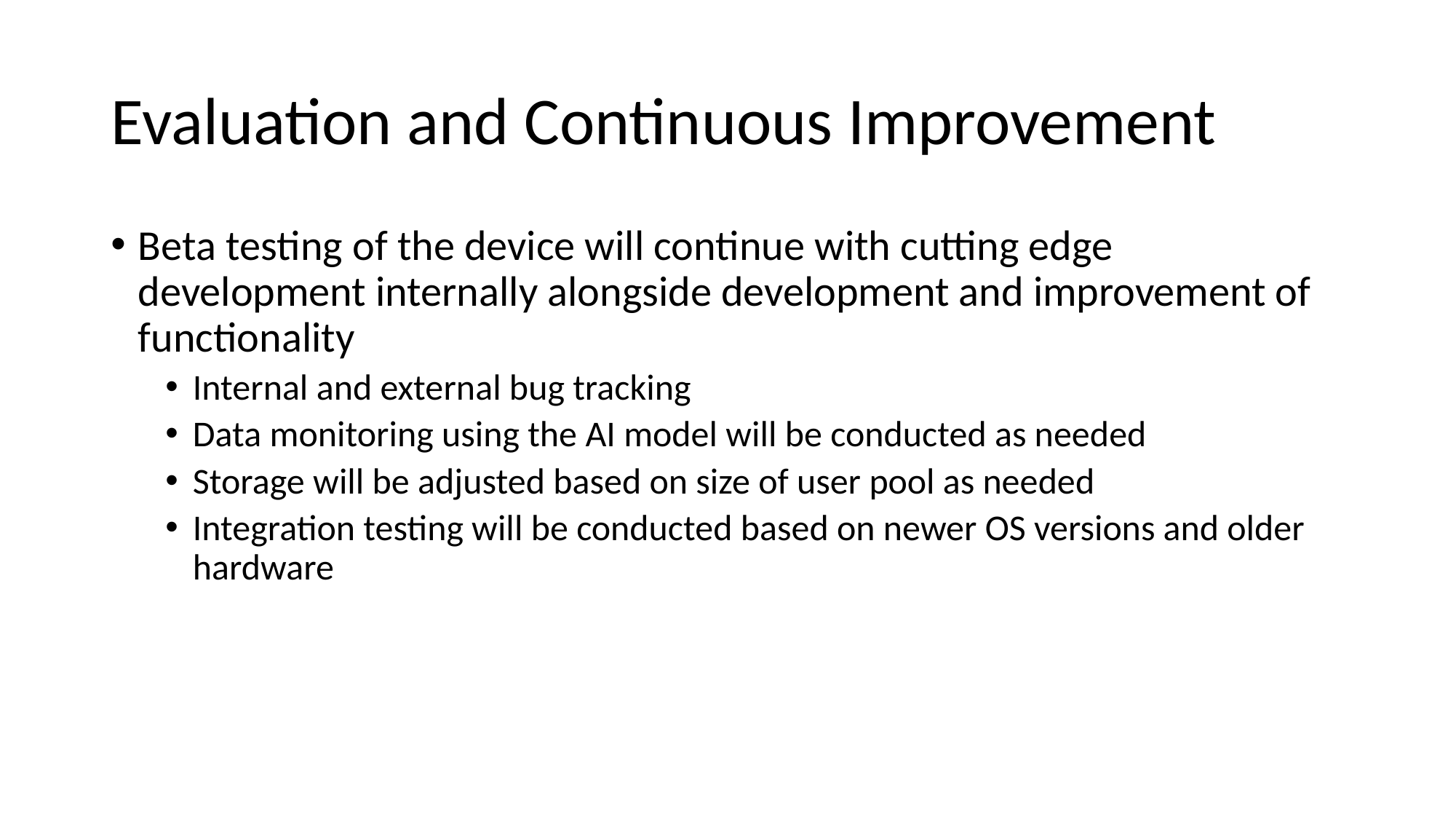

# Evaluation and Continuous Improvement
Beta testing of the device will continue with cutting edge development internally alongside development and improvement of functionality
Internal and external bug tracking
Data monitoring using the AI model will be conducted as needed
Storage will be adjusted based on size of user pool as needed
Integration testing will be conducted based on newer OS versions and older hardware